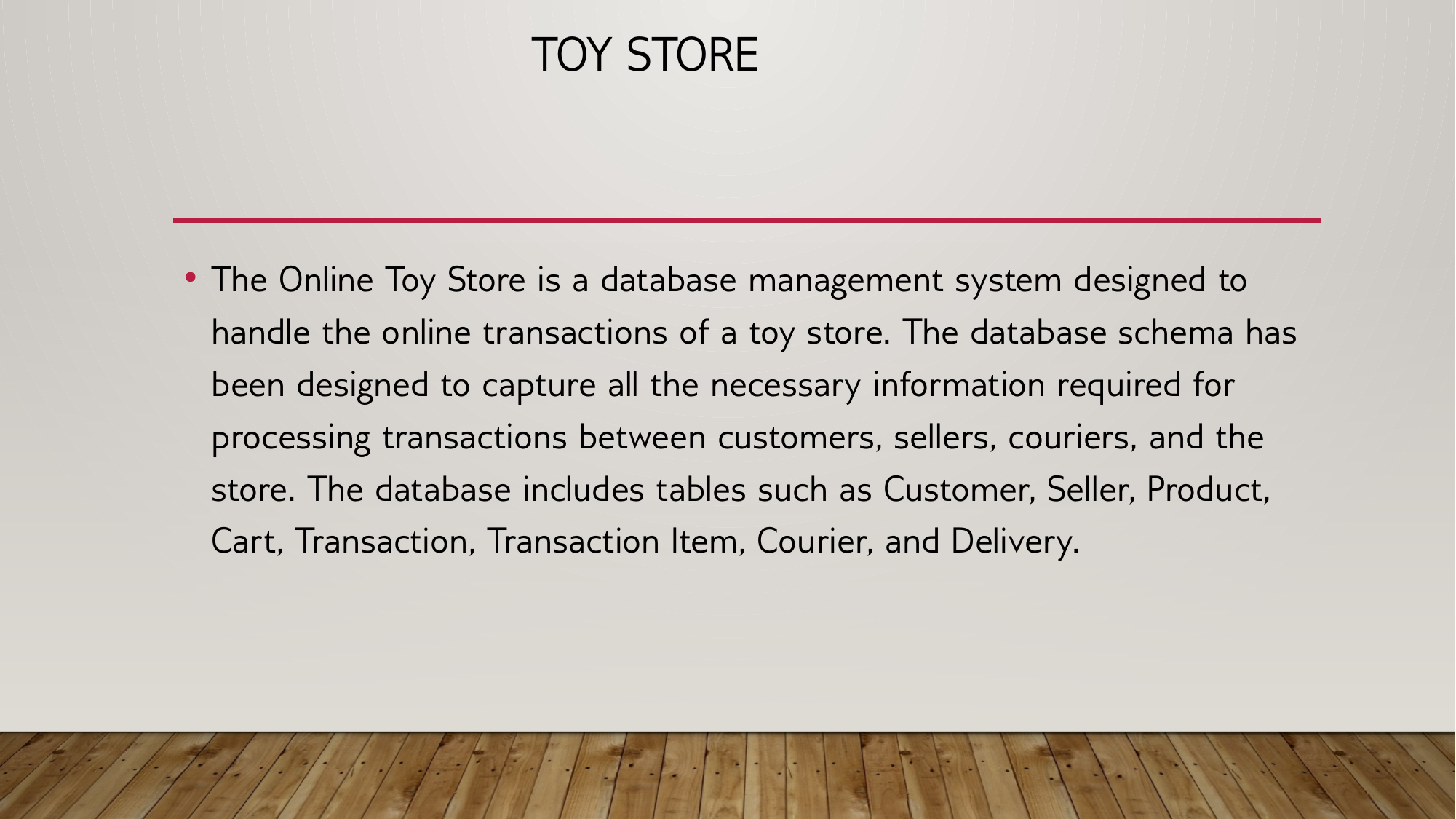

# Toy store
The Online Toy Store is a database management system designed to handle the online transactions of a toy store. The database schema has been designed to capture all the necessary information required for processing transactions between customers, sellers, couriers, and the store. The database includes tables such as Customer, Seller, Product, Cart, Transaction, Transaction Item, Courier, and Delivery.